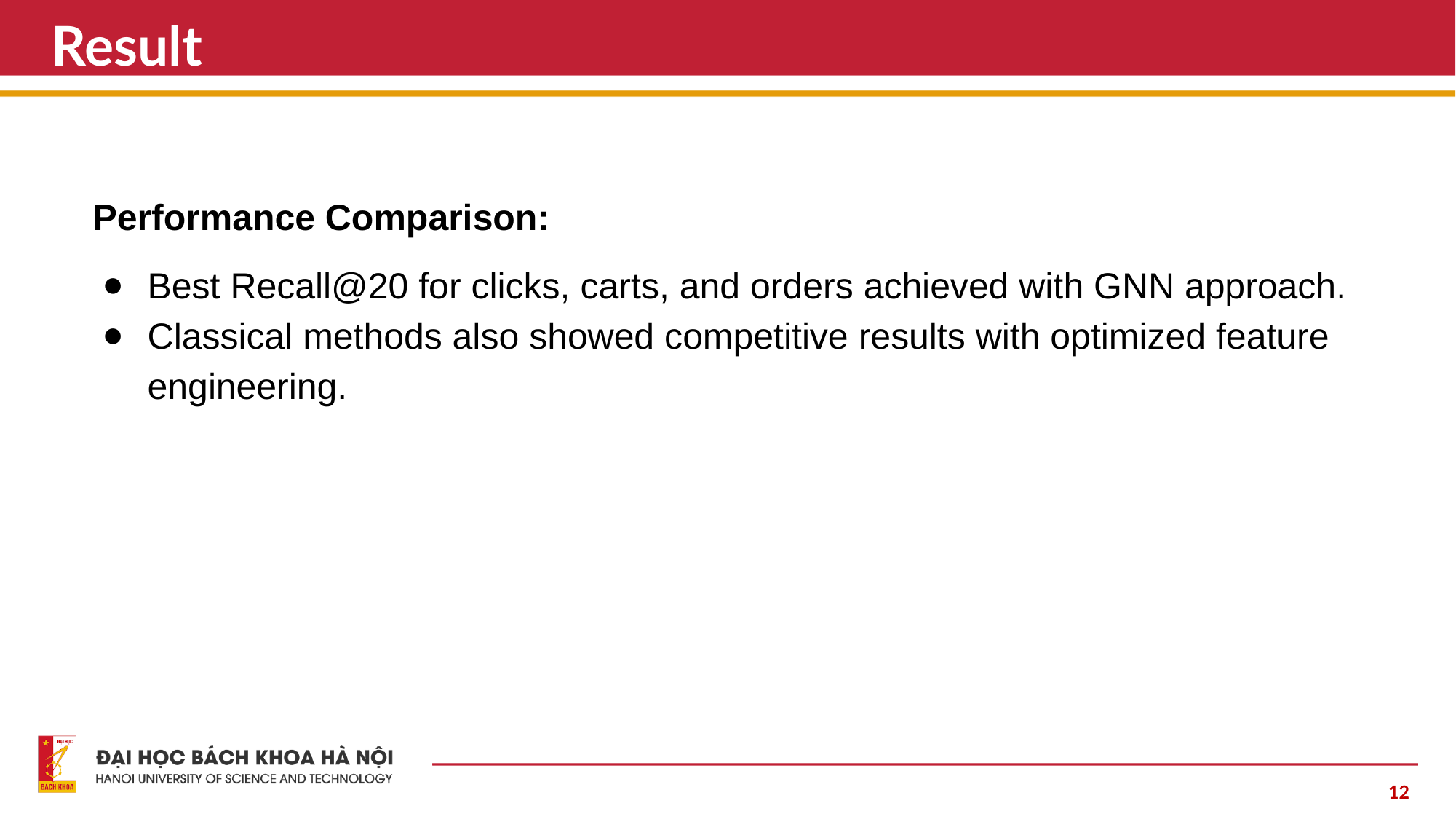

# Result
Performance Comparison:
Best Recall@20 for clicks, carts, and orders achieved with GNN approach.
Classical methods also showed competitive results with optimized feature engineering.

12